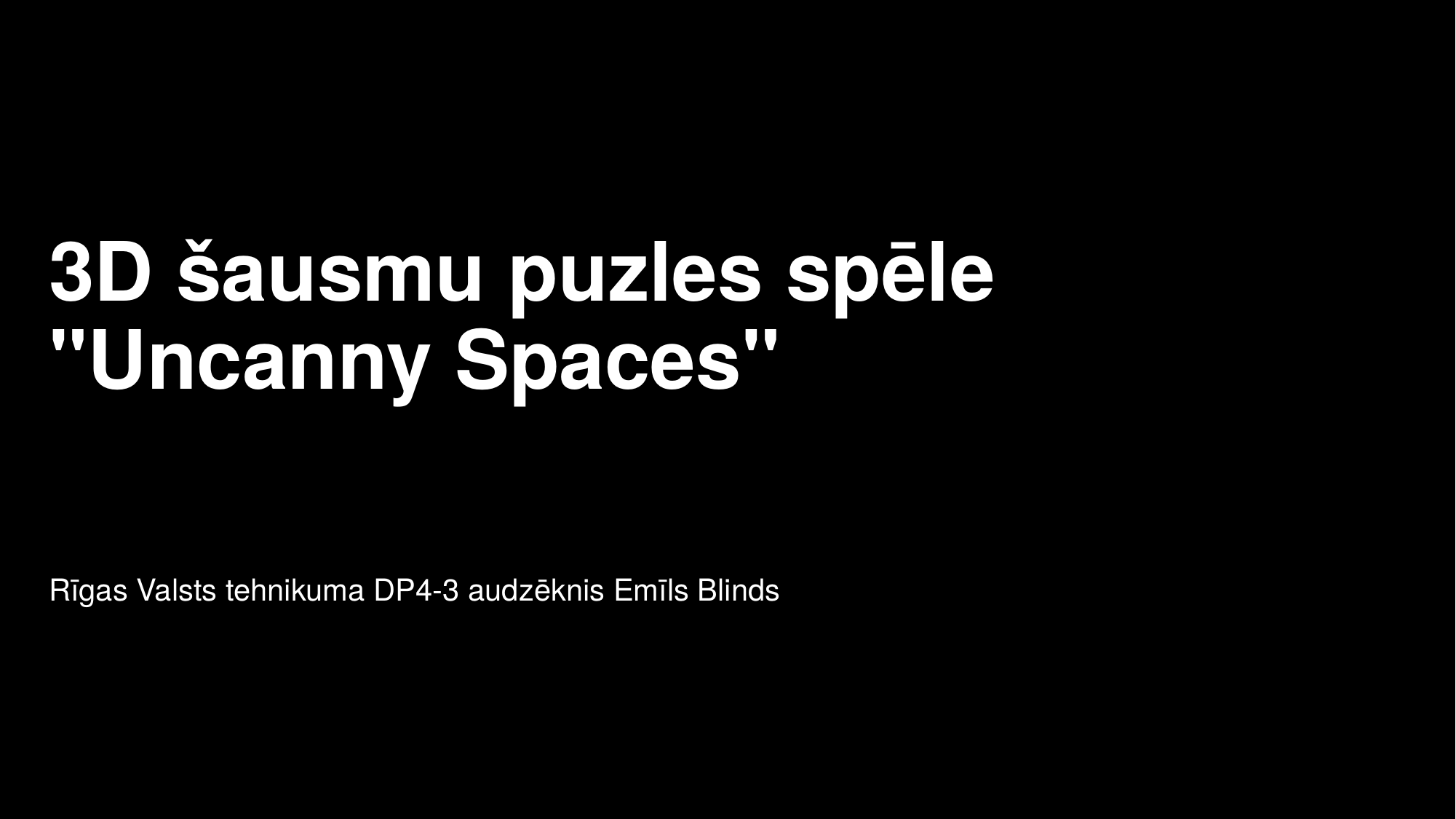

# 3D šausmu puzles spēle "Uncanny Spaces"
Rīgas Valsts tehnikuma DP4-3 audzēknis Emīls Blinds